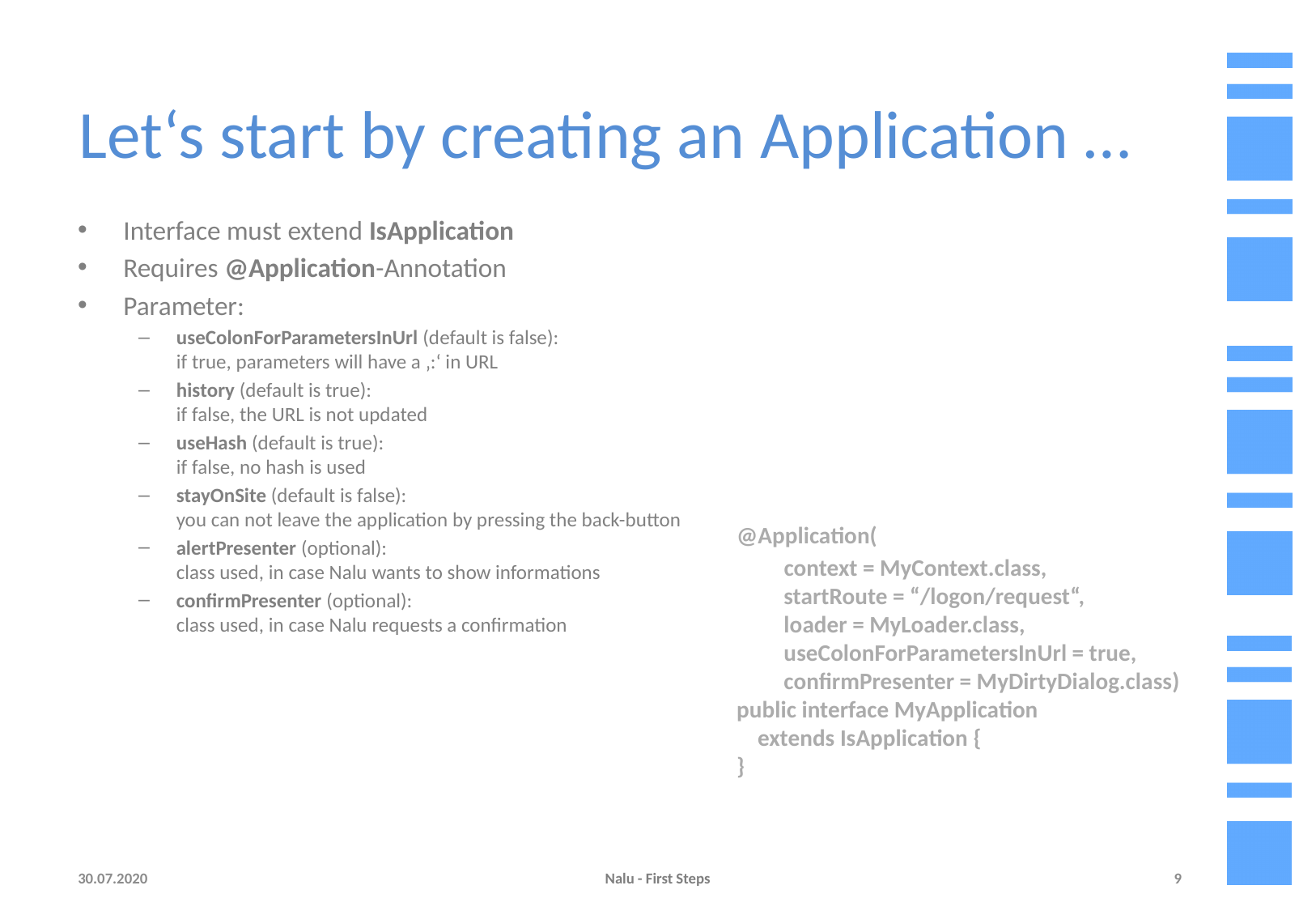

# Let‘s start by creating an Application …
Interface must extend IsApplication
Requires @Application-Annotation
Parameter:
useColonForParametersInUrl (default is false):
if true, parameters will have a ‚:‘ in URL
history (default is true):
if false, the URL is not updated
useHash (default is true):
if false, no hash is used
stayOnSite (default is false):
you can not leave the application by pressing the back-button
alertPresenter (optional):
class used, in case Nalu wants to show informations
confirmPresenter (optional):
class used, in case Nalu requests a confirmation
@Application(
         context = MyContext.class,
         startRoute = “/logon/request“,
         loader = MyLoader.class,
         useColonForParametersInUrl = true,
         confirmPresenter = MyDirtyDialog.class)
public interface MyApplication
    extends IsApplication {
}
30.07.2020
Nalu - First Steps
9